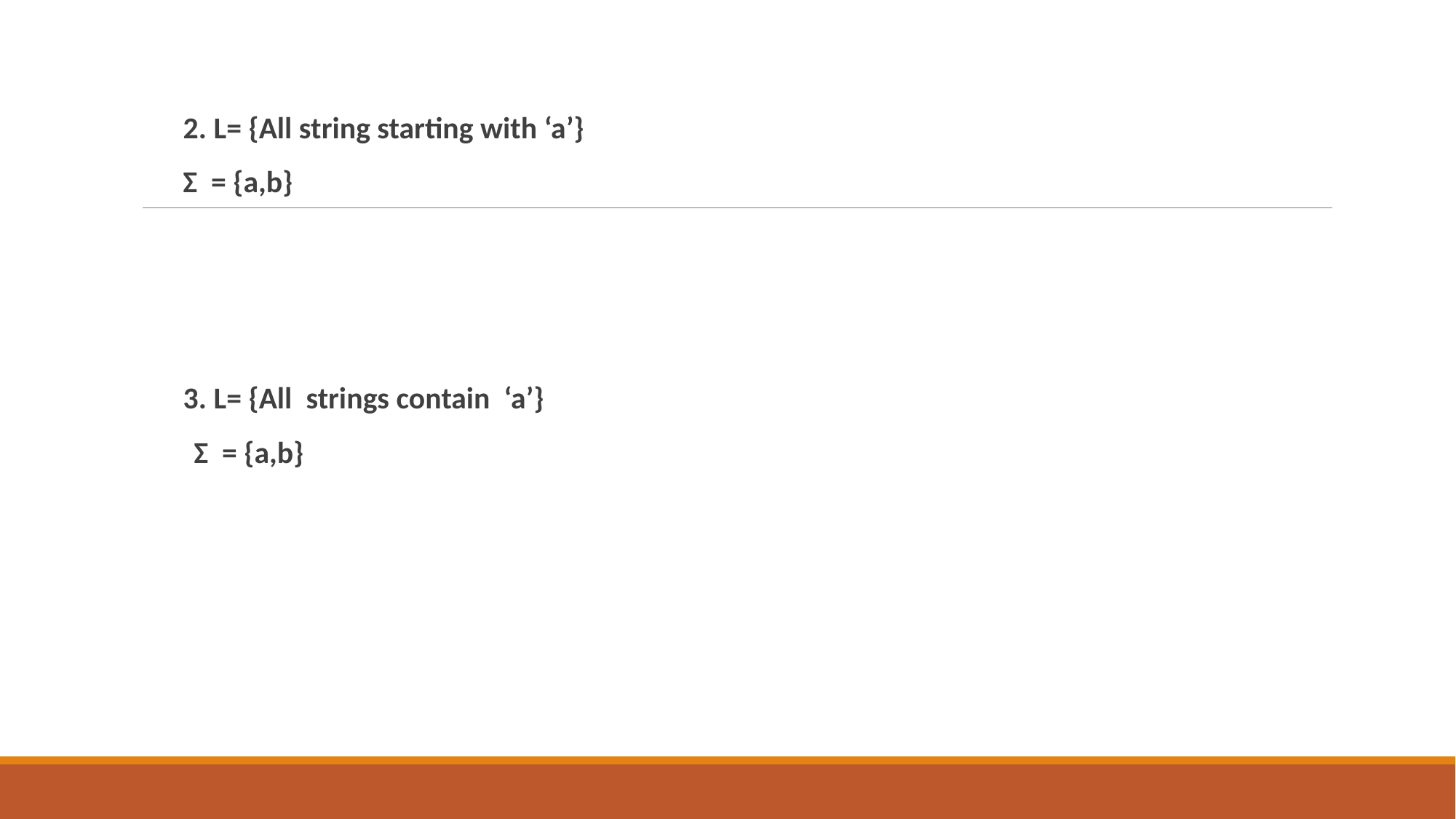

#

2. L= {All string starting with ‘a’}
Σ  = {a,b}

3. L= {All  strings contain  ‘a’}
Σ  = {a,b}